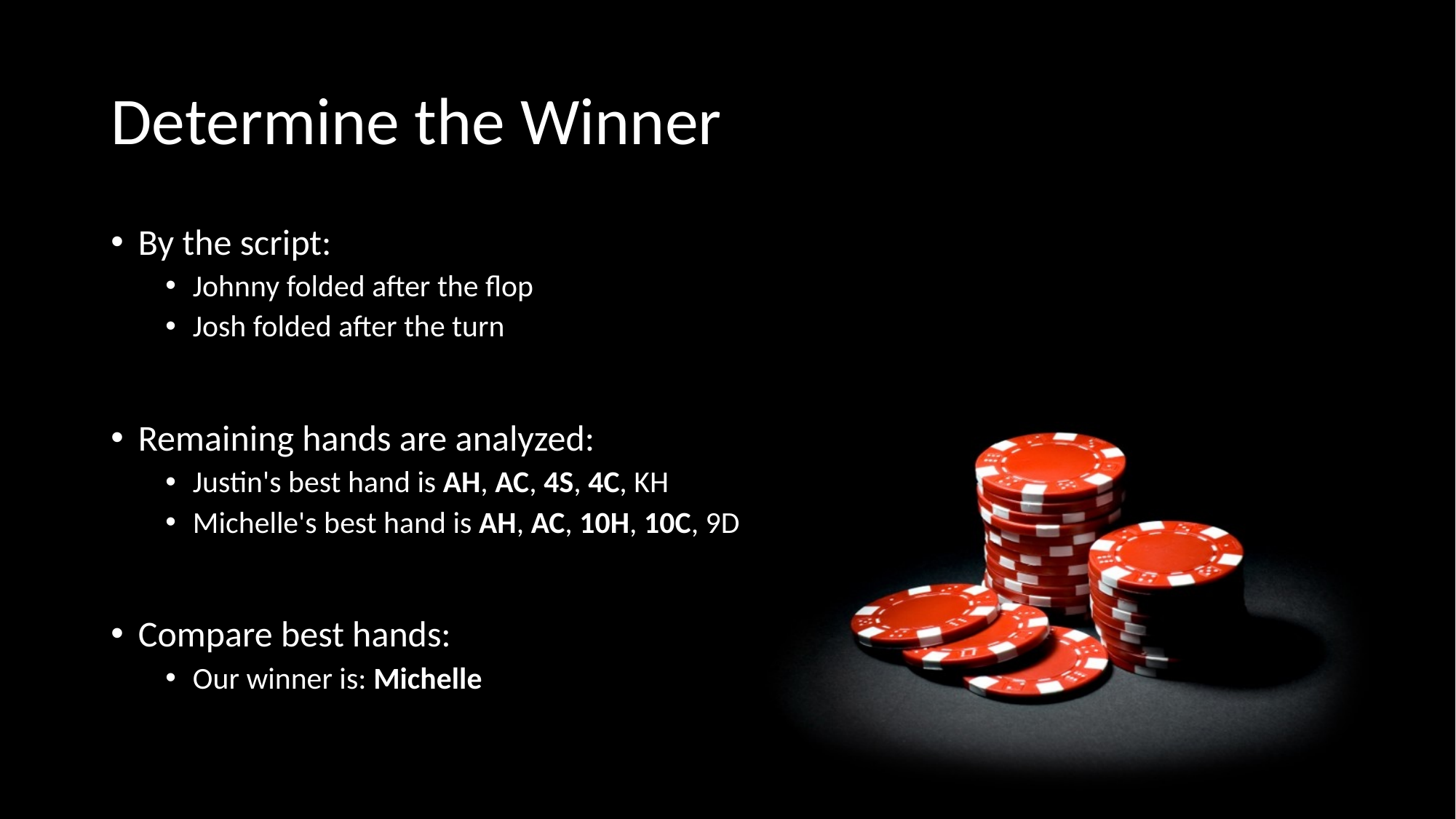

# Determine the Winner
By the script:
Johnny folded after the flop
Josh folded after the turn

Remaining hands are analyzed:
Justin's best hand is AH, AC, 4S, 4C, KH
Michelle's best hand is AH, AC, 10H, 10C, 9D

Compare best hands:
Our winner is: Michelle